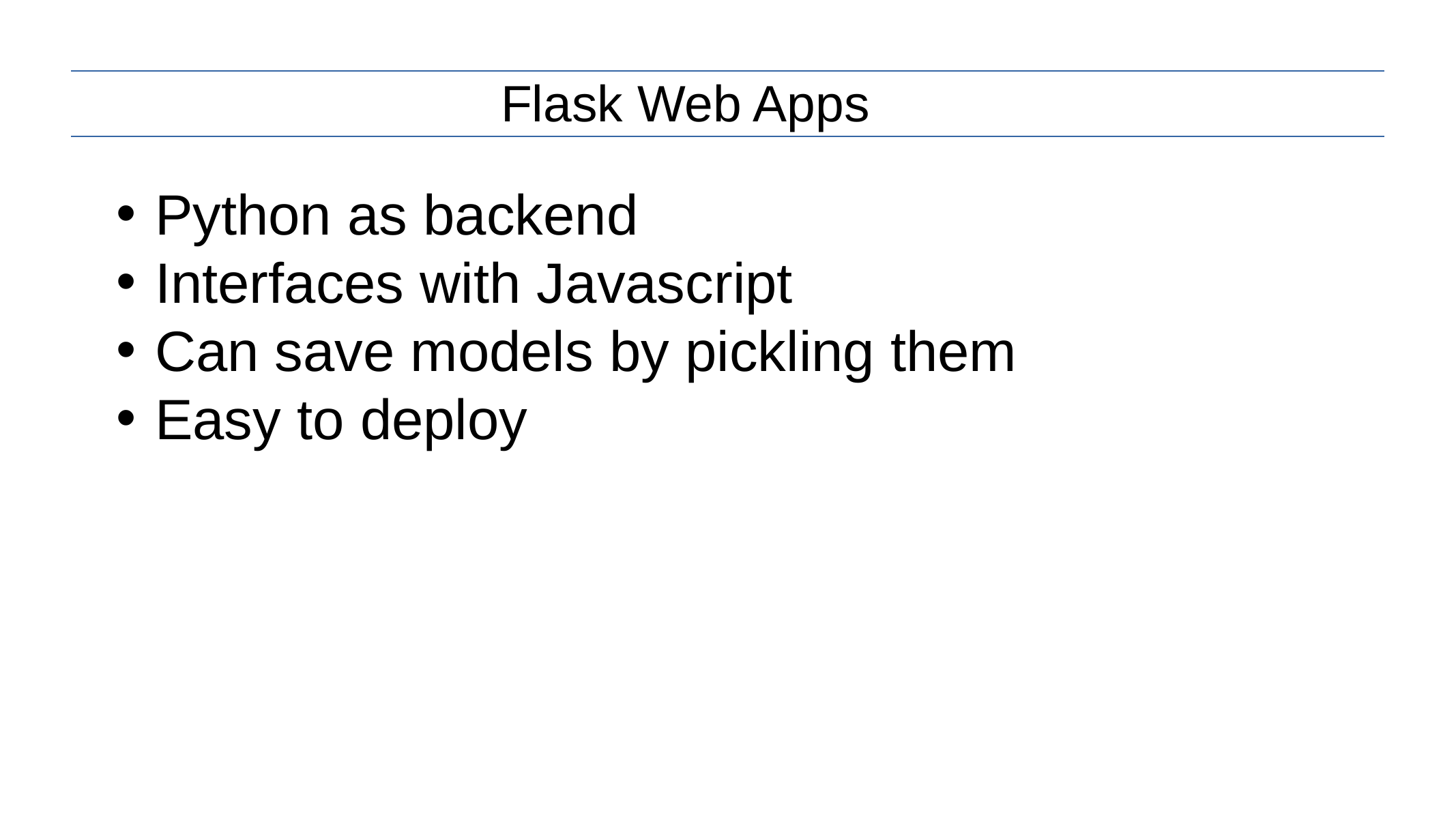

Flask Web Apps
Python as backend
Interfaces with Javascript
Can save models by pickling them
Easy to deploy